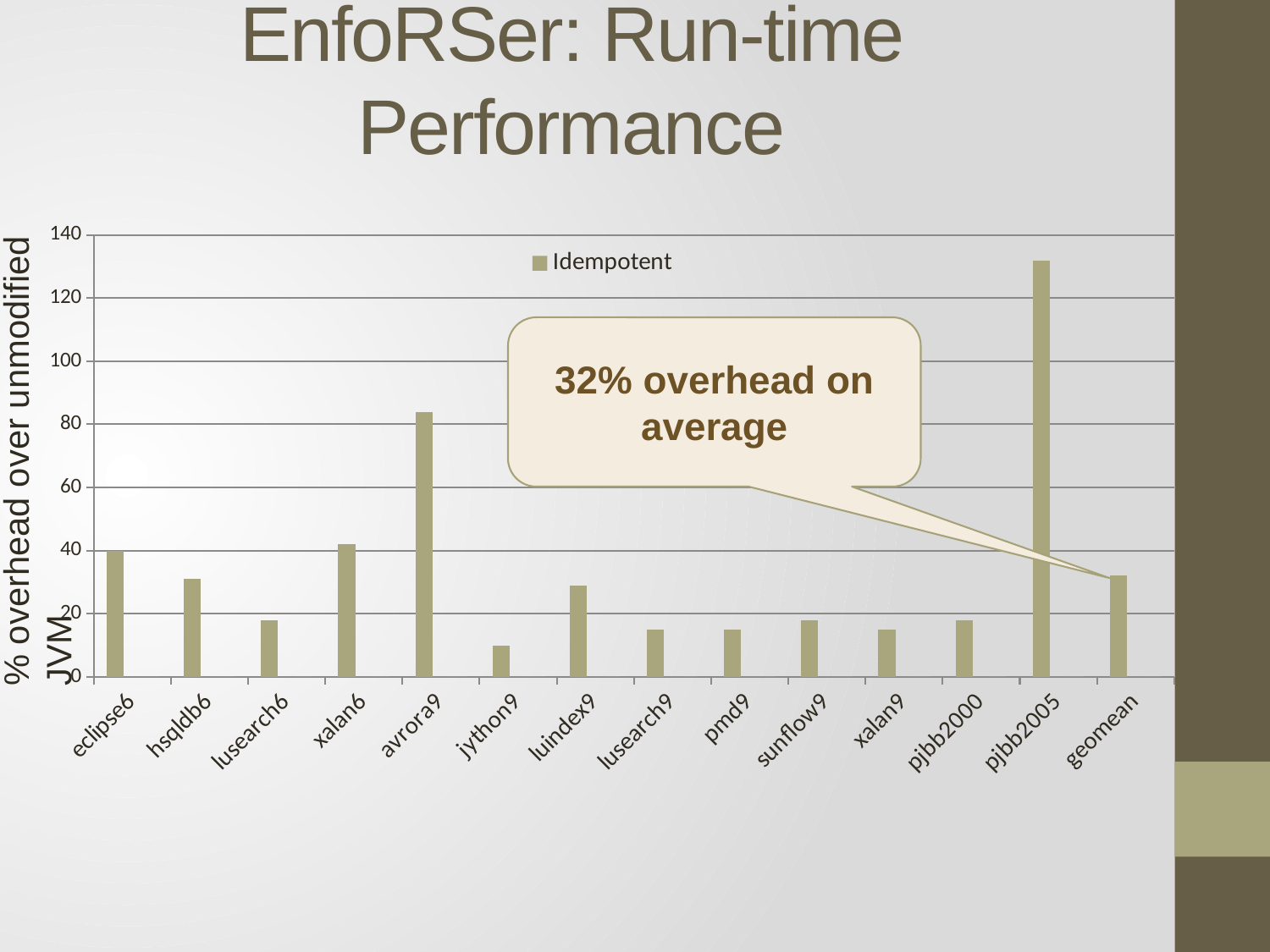

EnfoRSer: Run-time Performance

### Chart

| Category | Idempotent |  |  |
|---|---|---|---|
| eclipse6 | 40.0 | 0.0 | 0.0 |
| hsqldb6 | 31.0 | 0.0 | 0.0 |
| lusearch6 | 18.0 | 0.0 | 0.0 |
| xalan6 | 42.0 | 0.0 | 0.0 |
| avrora9 | 84.0 | 0.0 | 0.0 |
| jython9 | 10.0 | 0.0 | 0.0 |
| luindex9 | 29.0 | 0.0 | 0.0 |
| lusearch9 | 15.0 | 0.0 | 0.0 |
| pmd9 | 15.0 | 0.0 | 0.0 |
| sunflow9 | 18.0 | 0.0 | 0.0 |
| xalan9 | 15.0 | 0.0 | 0.0 |
| pjbb2000 | 18.0 | 0.0 | 0.0 |
| pjbb2005 | 132.0 | 0.0 | 0.0 |
| geomean | 32.0 | 0.0 | 0.0 |
% overhead over unmodified JVM
32% overhead on average